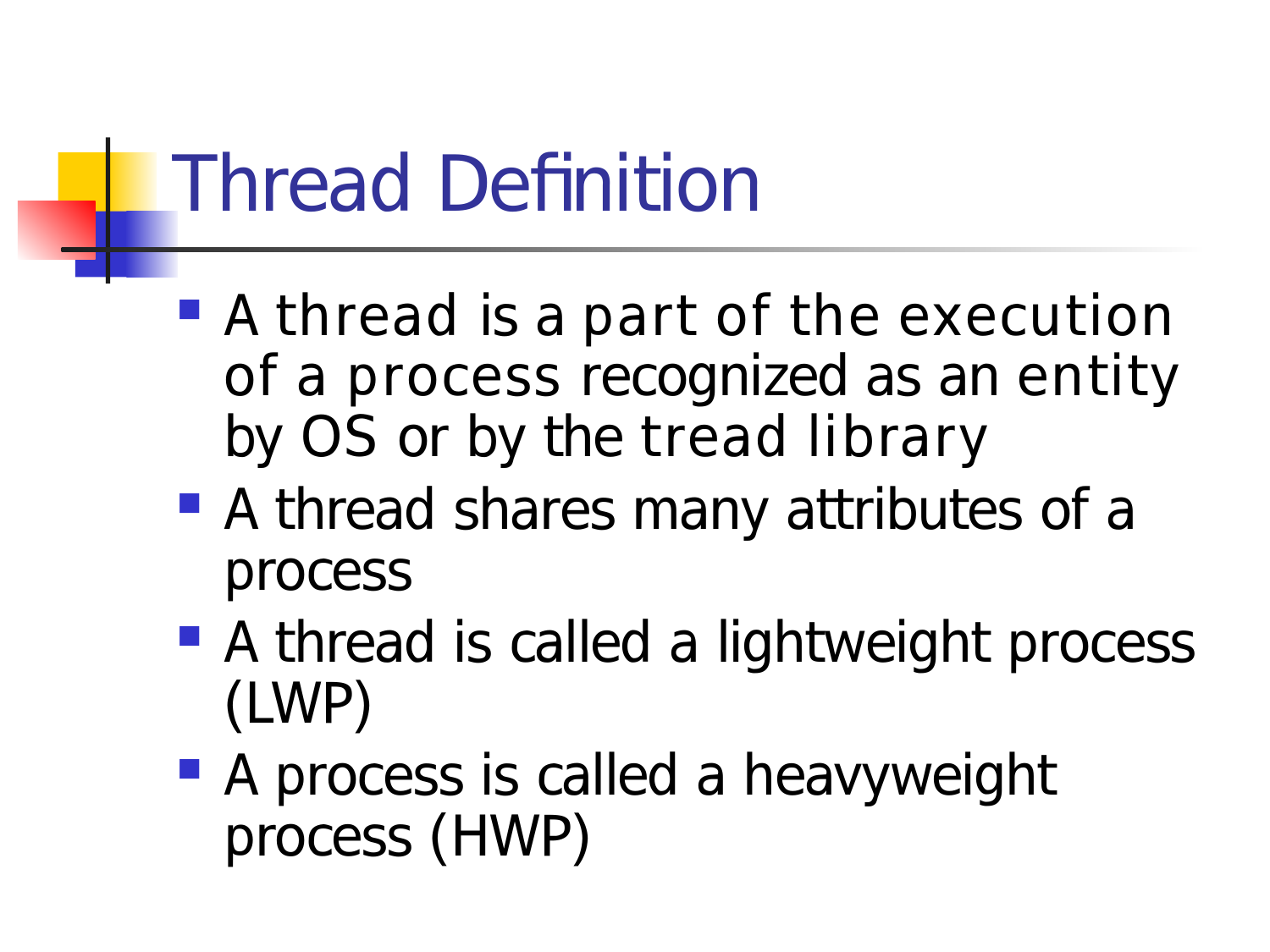

# Thread Definition
A thread is a part of the execution of a process recognized as an entity by OS or by the tread library
A thread shares many attributes of a process
A thread is called a lightweight process (LWP)
A process is called a heavyweight process (HWP)